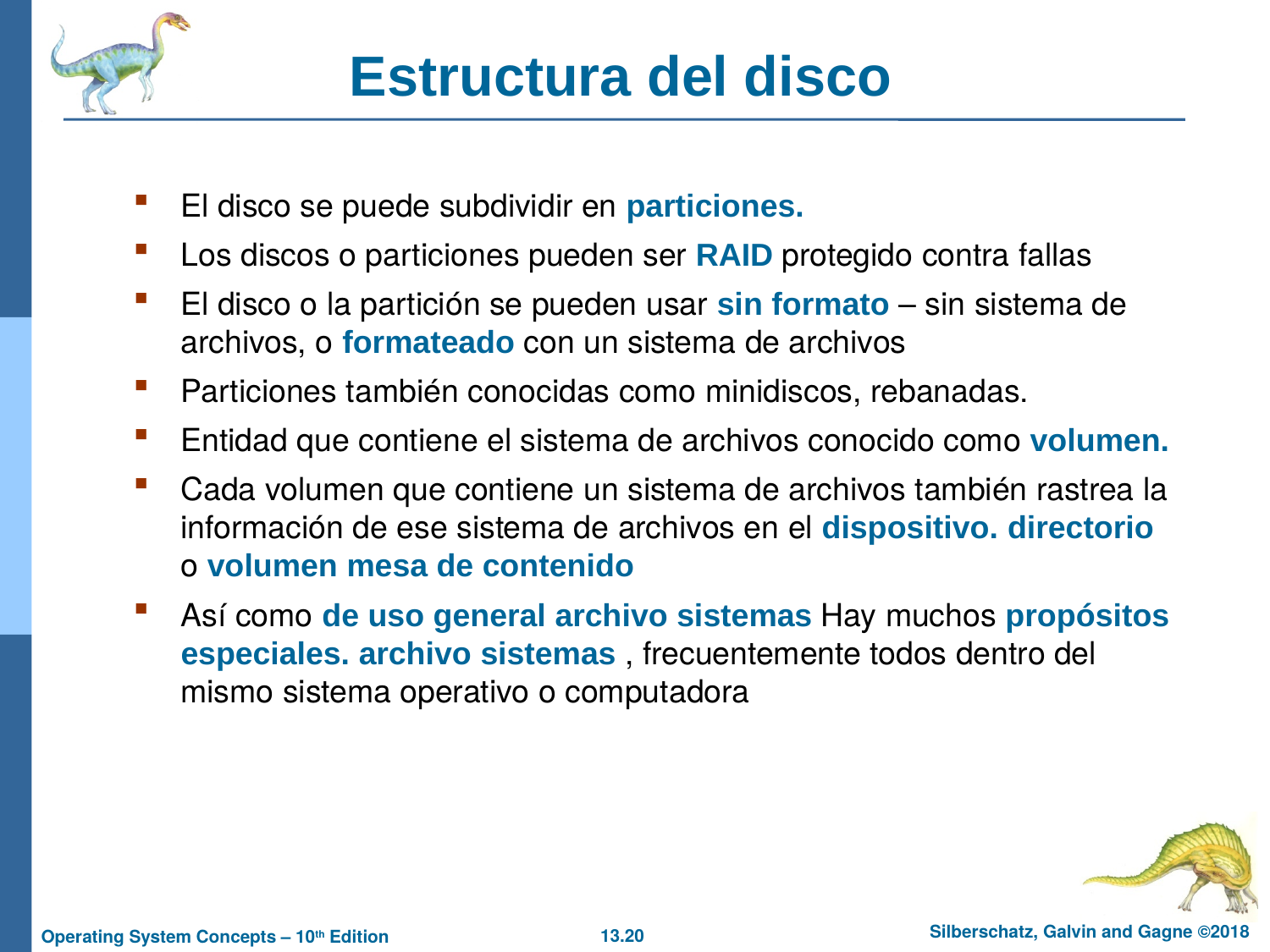

Estructura del disco
El disco se puede subdividir en particiones.
Los discos o particiones pueden ser RAID protegido contra fallas
El disco o la partición se pueden usar sin formato – sin sistema de archivos, o formateado con un sistema de archivos
Particiones también conocidas como minidiscos, rebanadas.
Entidad que contiene el sistema de archivos conocido como volumen.
Cada volumen que contiene un sistema de archivos también rastrea la información de ese sistema de archivos en el dispositivo. directorio o volumen mesa de contenido
Así como de uso general archivo sistemas Hay muchos propósitos especiales. archivo sistemas , frecuentemente todos dentro del mismo sistema operativo o computadora